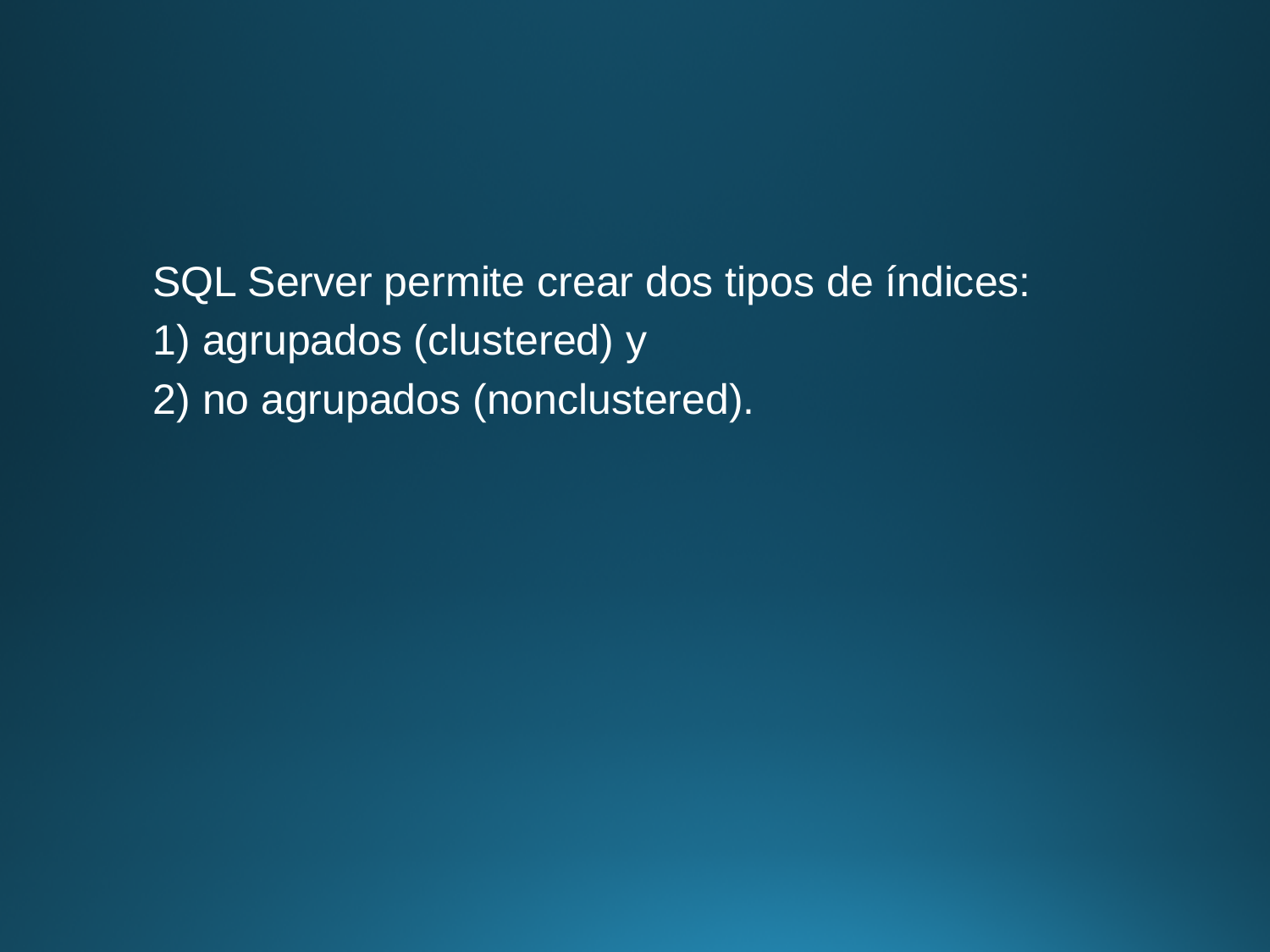

#
	SQL Server permite crear dos tipos de índices:
	1) agrupados (clustered) y
	2) no agrupados (nonclustered).